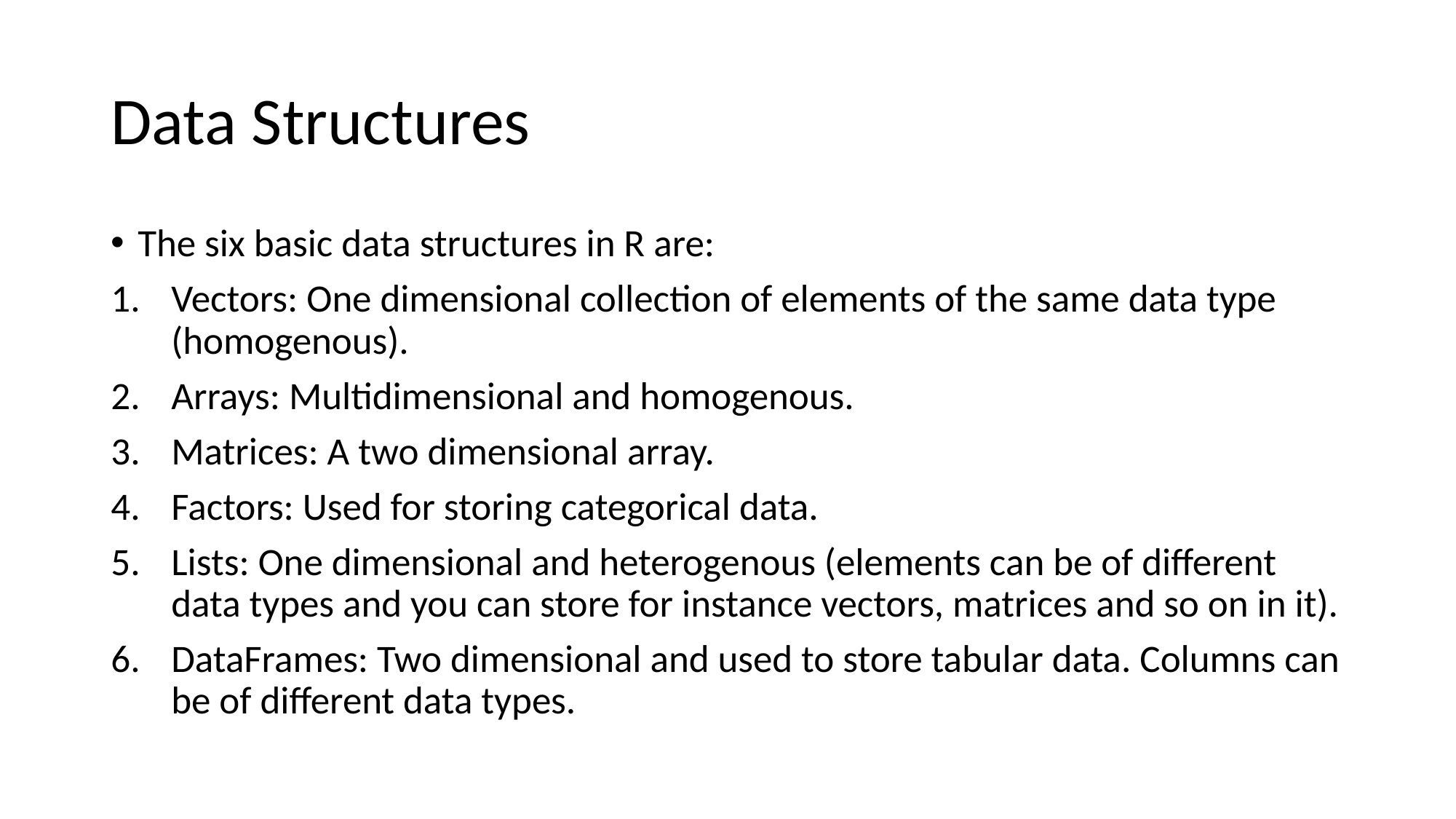

# Data Structures
The six basic data structures in R are:
Vectors: One dimensional collection of elements of the same data type (homogenous).
Arrays: Multidimensional and homogenous.
Matrices: A two dimensional array.
Factors: Used for storing categorical data.
Lists: One dimensional and heterogenous (elements can be of different data types and you can store for instance vectors, matrices and so on in it).
DataFrames: Two dimensional and used to store tabular data. Columns can be of different data types.